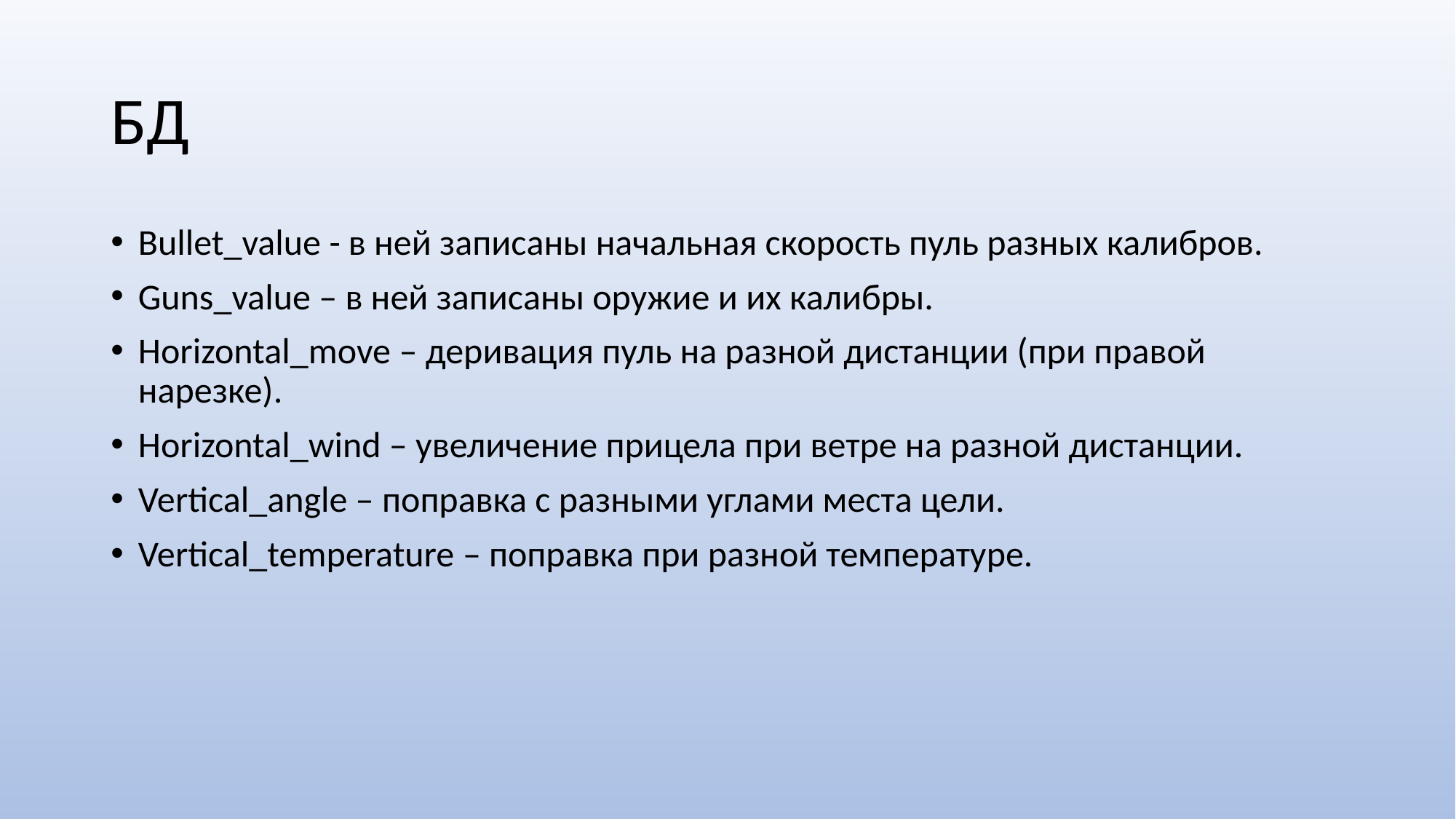

# БД
Bullet_value - в ней записаны начальная скорость пуль разных калибров.
Guns_value – в ней записаны оружие и их калибры.
Horizontal_move – деривация пуль на разной дистанции (при правой нарезке).
Horizontal_wind – увеличение прицела при ветре на разной дистанции.
Vertical_angle – поправка с разными углами места цели.
Vertical_temperature – поправка при разной температуре.